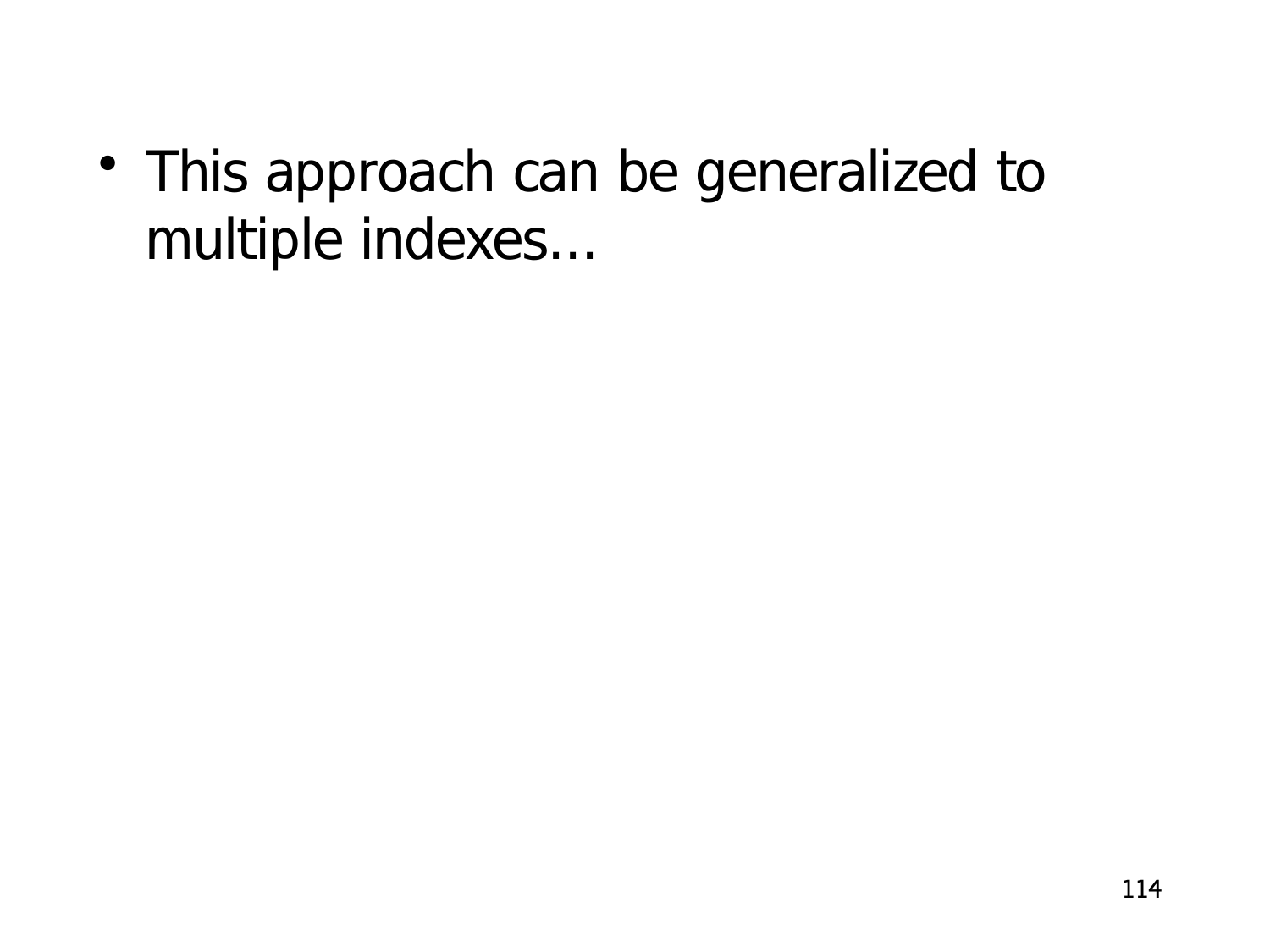

This approach can be generalized to multiple indexes...
114